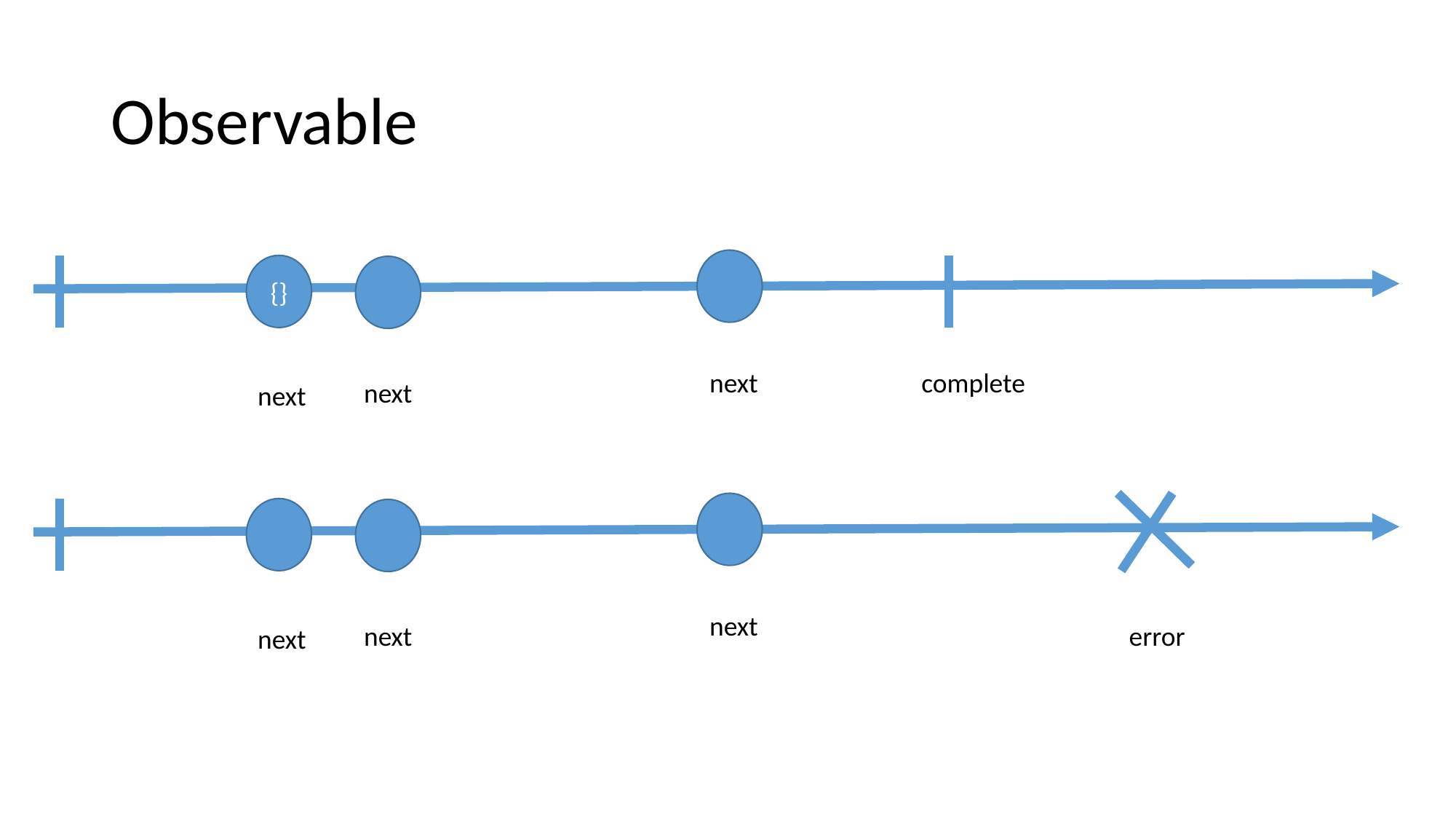

# Observable

{}

next
complete
next
next

next
next
error
next